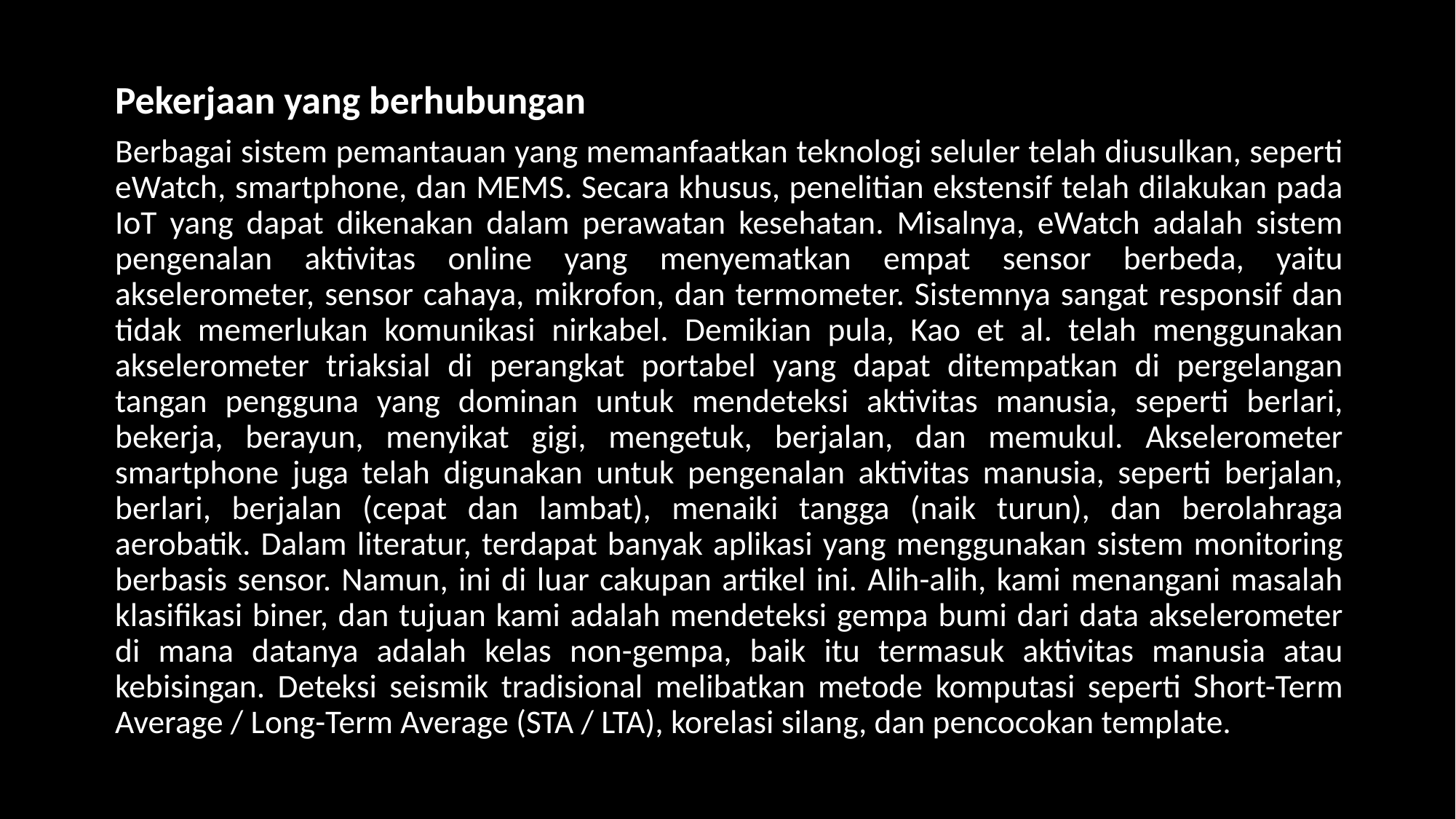

Pekerjaan yang berhubungan
Berbagai sistem pemantauan yang memanfaatkan teknologi seluler telah diusulkan, seperti eWatch, smartphone, dan MEMS. Secara khusus, penelitian ekstensif telah dilakukan pada IoT yang dapat dikenakan dalam perawatan kesehatan. Misalnya, eWatch adalah sistem pengenalan aktivitas online yang menyematkan empat sensor berbeda, yaitu akselerometer, sensor cahaya, mikrofon, dan termometer. Sistemnya sangat responsif dan tidak memerlukan komunikasi nirkabel. Demikian pula, Kao et al. telah menggunakan akselerometer triaksial di perangkat portabel yang dapat ditempatkan di pergelangan tangan pengguna yang dominan untuk mendeteksi aktivitas manusia, seperti berlari, bekerja, berayun, menyikat gigi, mengetuk, berjalan, dan memukul. Akselerometer smartphone juga telah digunakan untuk pengenalan aktivitas manusia, seperti berjalan, berlari, berjalan (cepat dan lambat), menaiki tangga (naik turun), dan berolahraga aerobatik. Dalam literatur, terdapat banyak aplikasi yang menggunakan sistem monitoring berbasis sensor. Namun, ini di luar cakupan artikel ini. Alih-alih, kami menangani masalah klasifikasi biner, dan tujuan kami adalah mendeteksi gempa bumi dari data akselerometer di mana datanya adalah kelas non-gempa, baik itu termasuk aktivitas manusia atau kebisingan. Deteksi seismik tradisional melibatkan metode komputasi seperti Short-Term Average / Long-Term Average (STA / LTA), korelasi silang, dan pencocokan template.